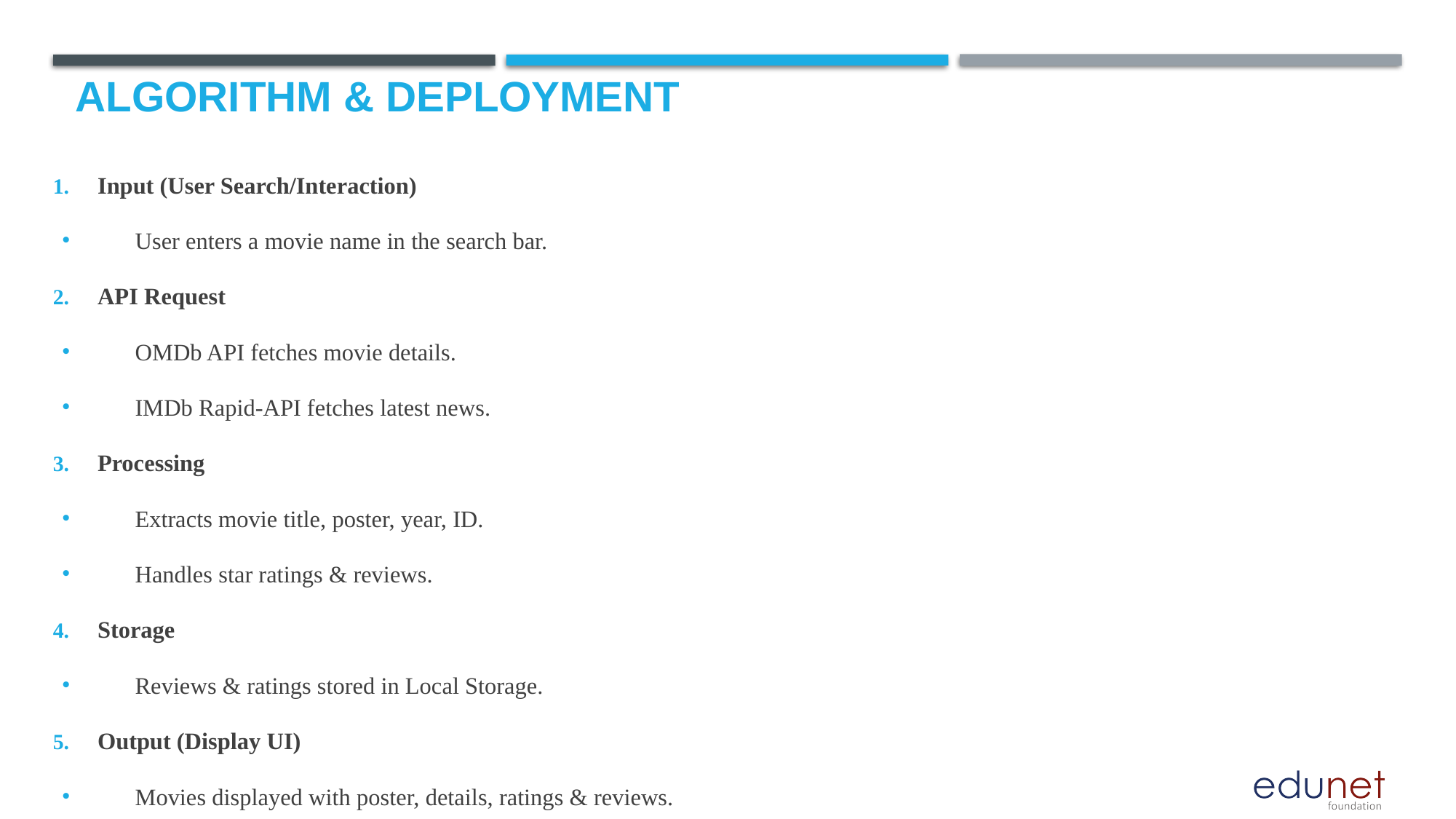

# Algorithm & Deployment
Input (User Search/Interaction)
User enters a movie name in the search bar.
API Request
OMDb API fetches movie details.
IMDb Rapid-API fetches latest news.
Processing
Extracts movie title, poster, year, ID.
Handles star ratings & reviews.
Storage
Reviews & ratings stored in Local Storage.
Output (Display UI)
Movies displayed with poster, details, ratings & reviews.